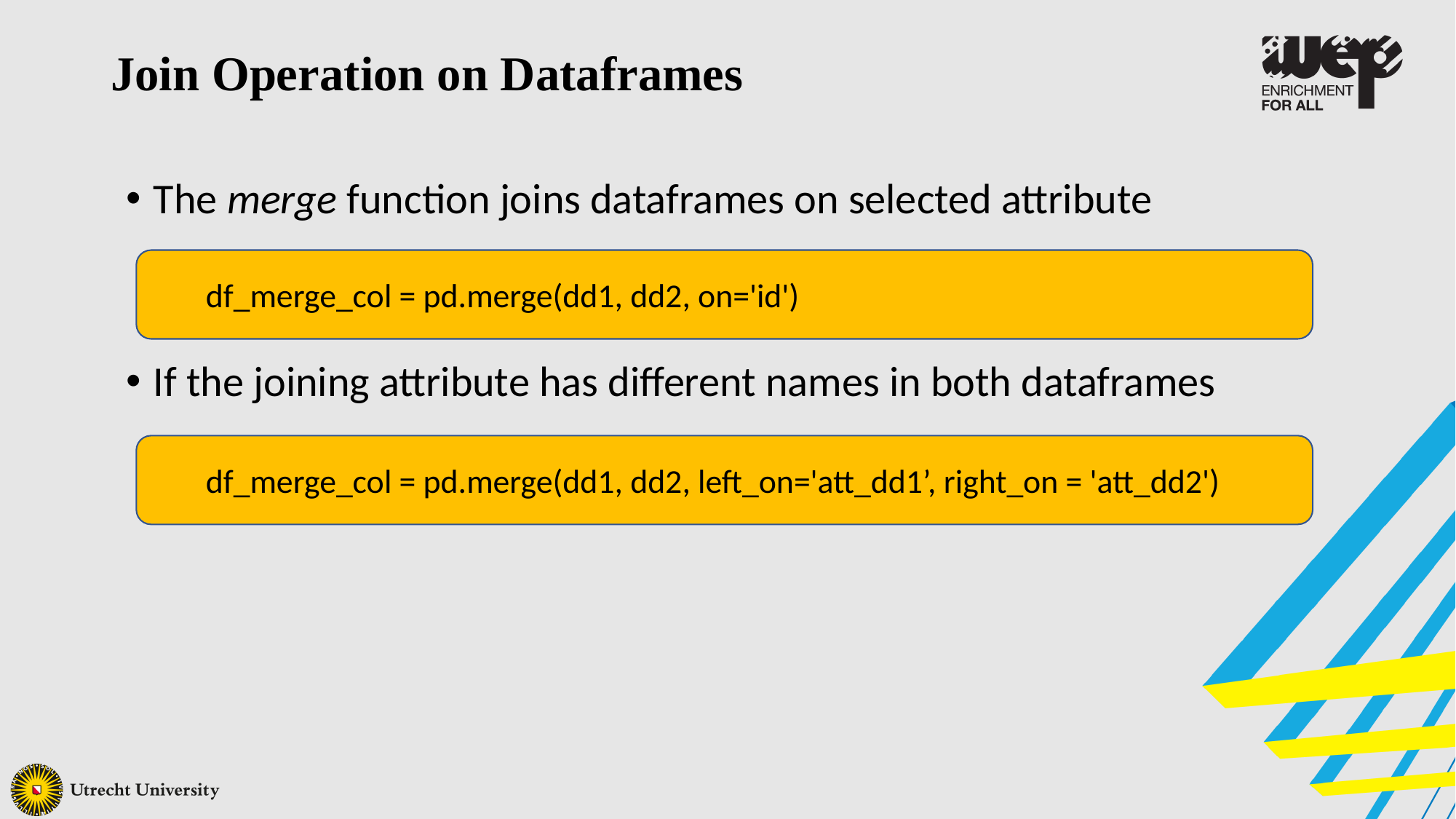

Join Operation on Dataframes

The merge function joins dataframes on selected attribute

If the joining attribute has different names in both dataframes

df_merge_col = pd.merge(dd1, dd2, on='id')
df_merge_col = pd.merge(dd1, dd2, left_on='att_dd1’, right_on = 'att_dd2')